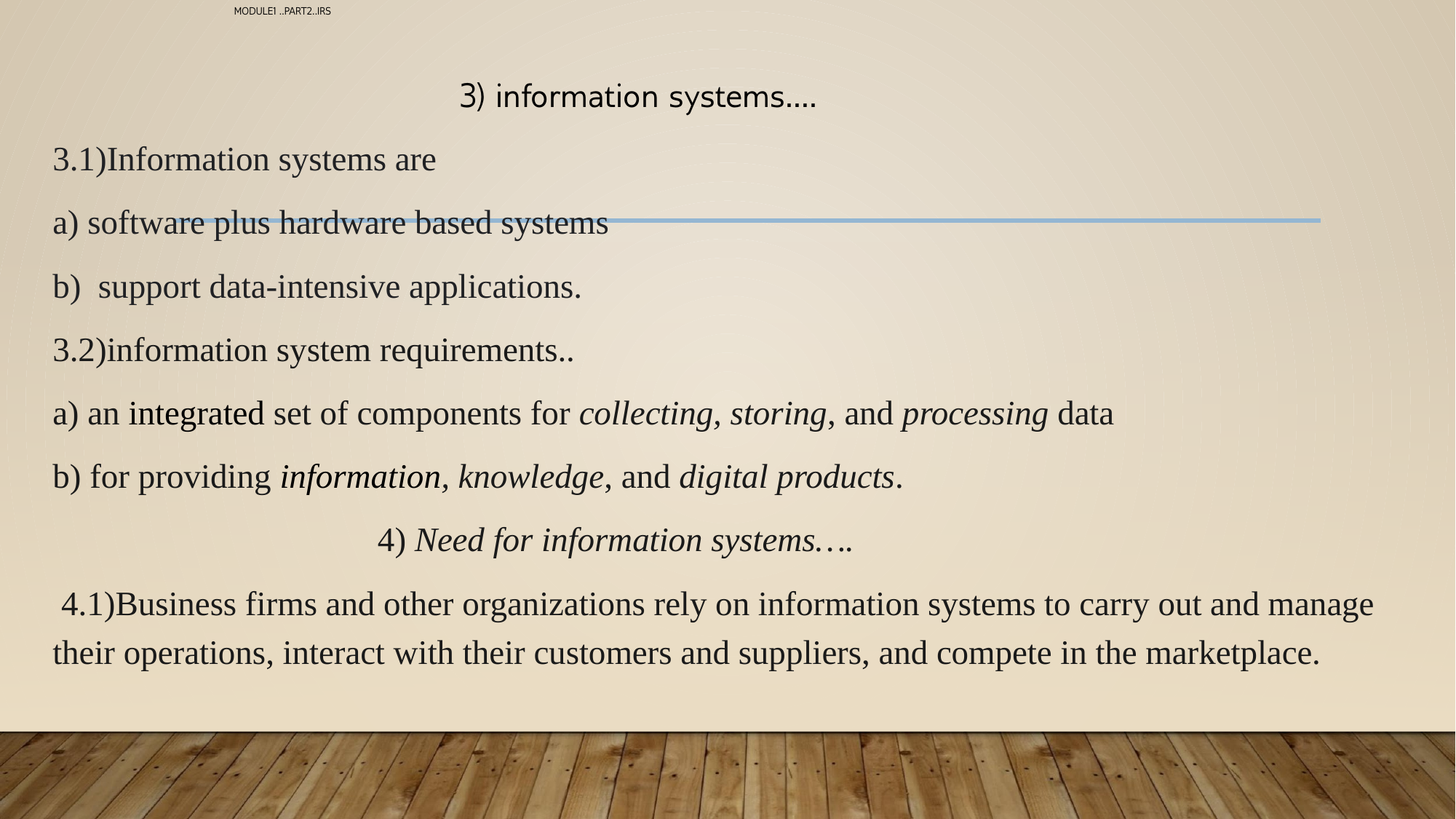

# MODULE1 ..PART2..IRS
                                        3) information systems….
3.1)Information systems are
a) software plus hardware based systems
b)  support data-intensive applications.
3.2)information system requirements..
a) an integrated set of components for collecting, storing, and processing data
b) for providing information, knowledge, and digital products.
                                      4) Need for information systems….
 4.1)Business firms and other organizations rely on information systems to carry out and manage their operations, interact with their customers and suppliers, and compete in the marketplace.